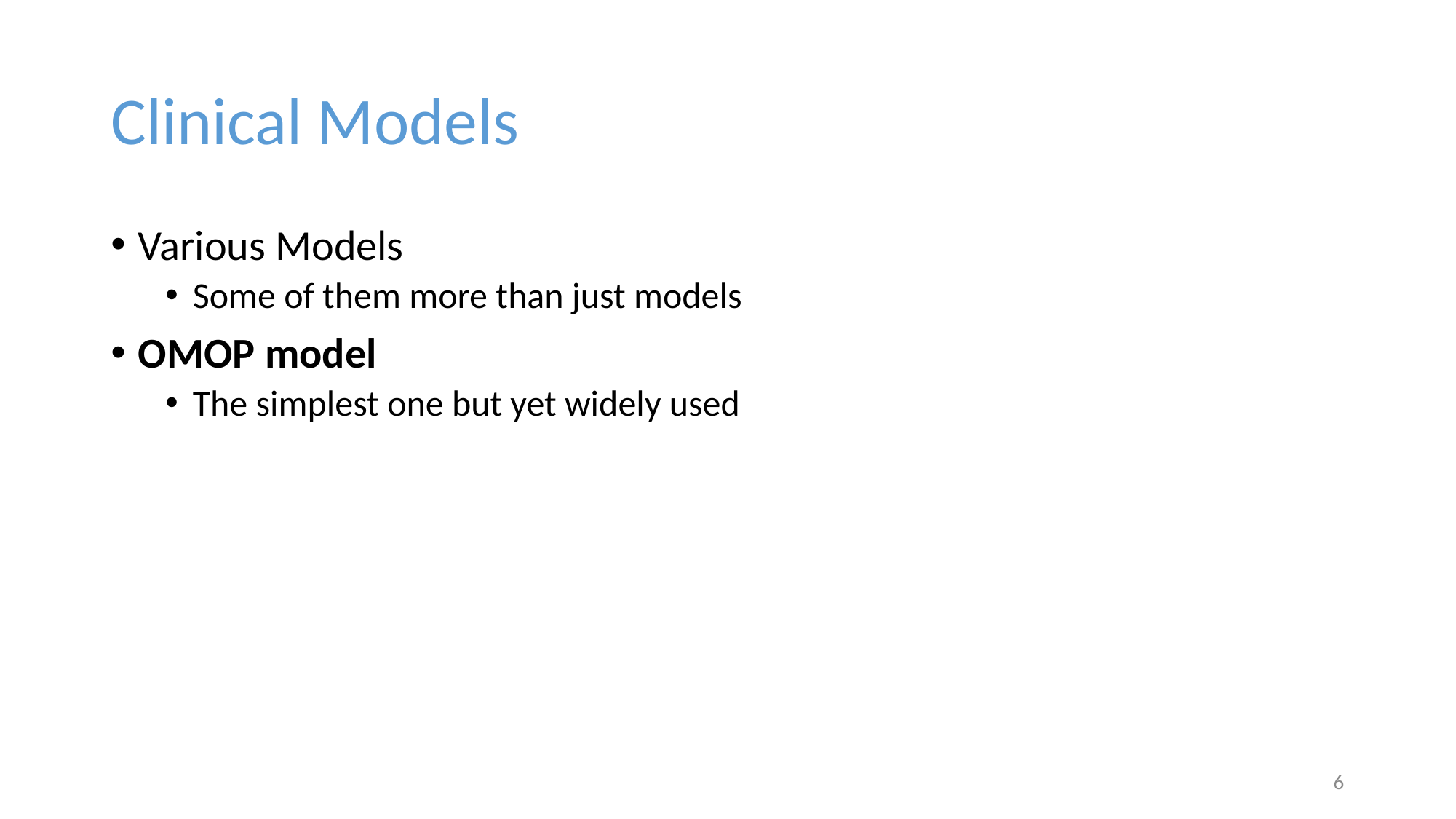

# Clinical Models
Various Models
Some of them more than just models
OMOP model
The simplest one but yet widely used
6